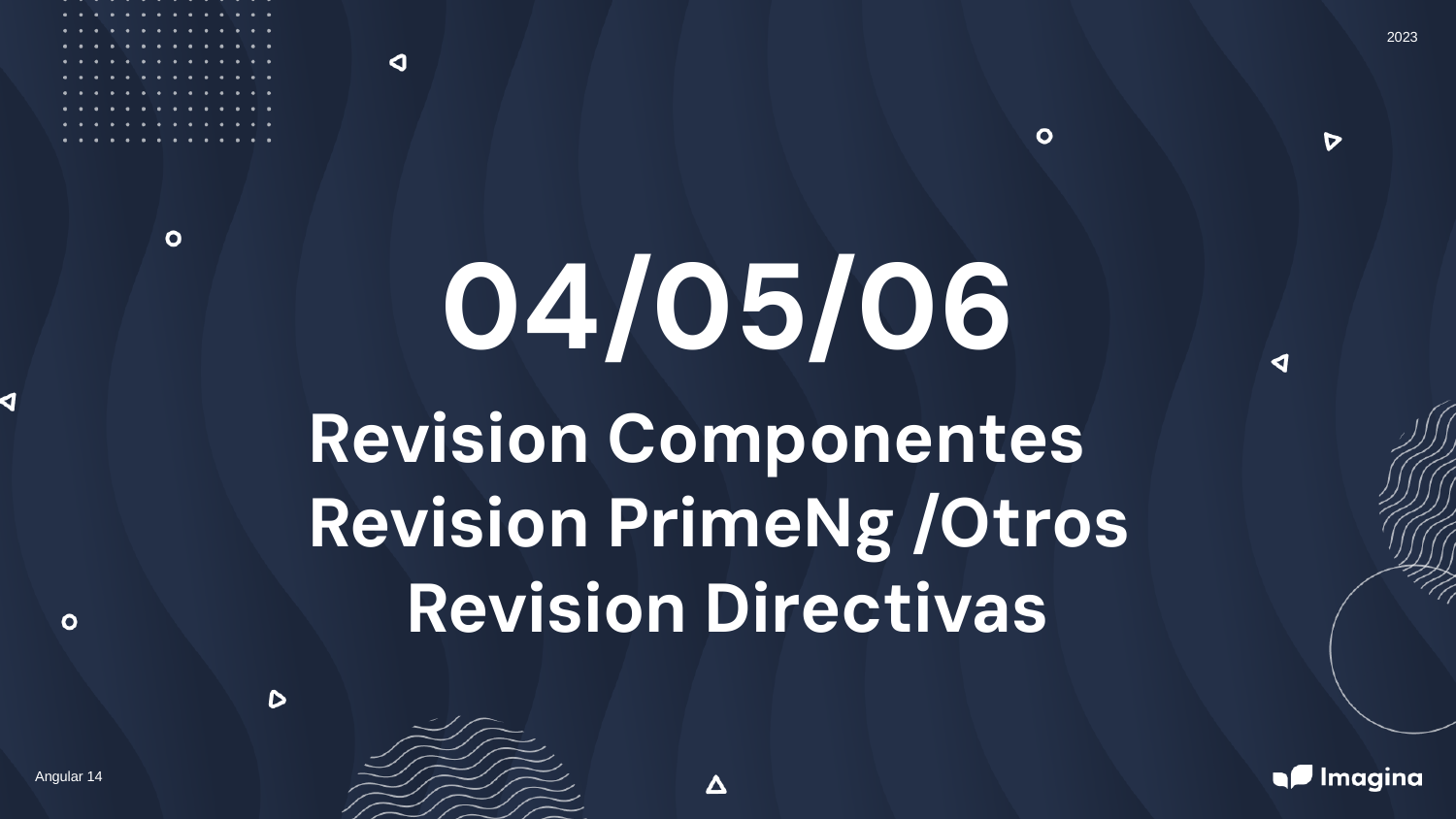

2023
04/05/06
Revision Componentes
Revision PrimeNg /Otros
Revision Directivas
Angular 14